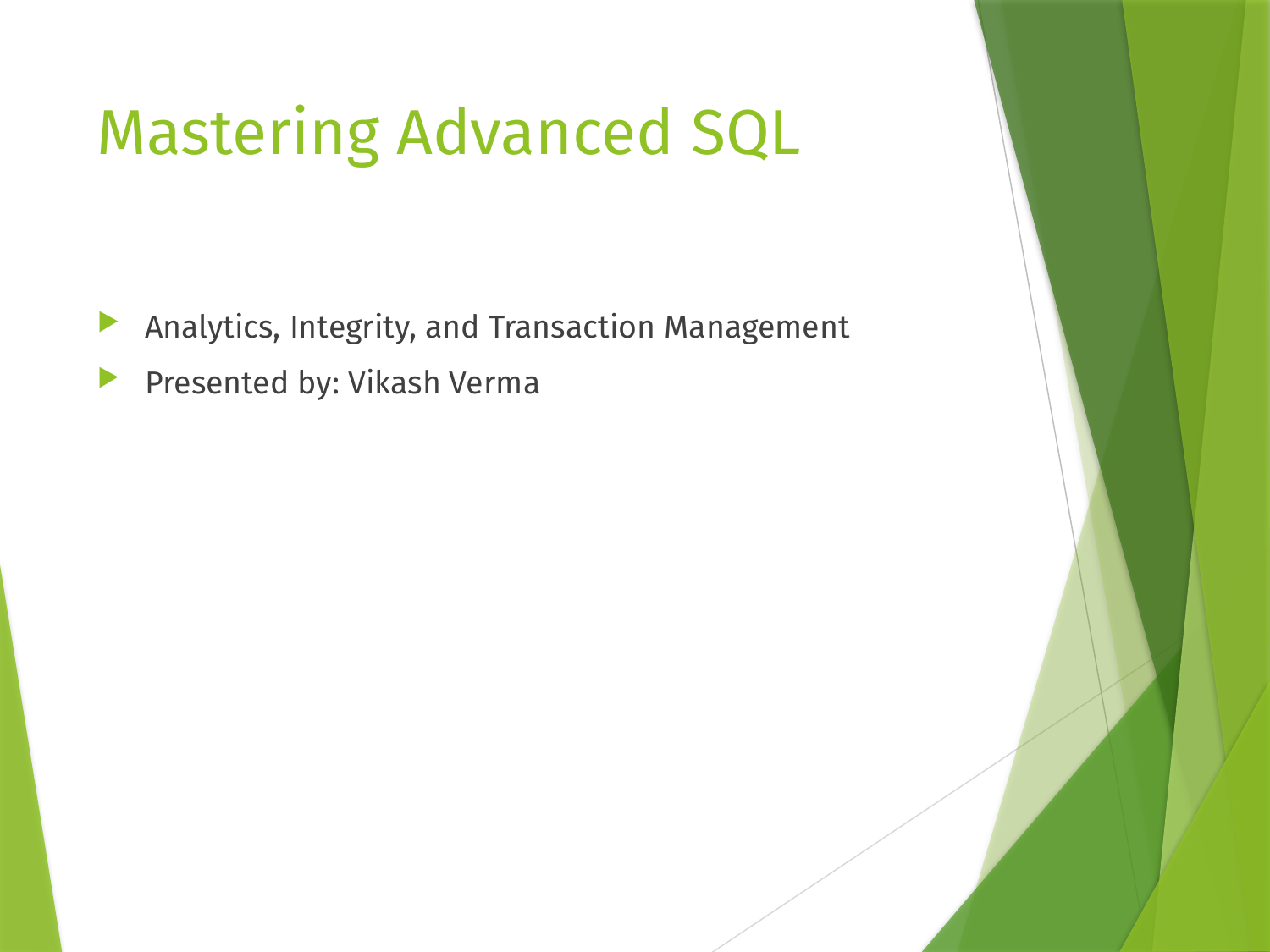

# Mastering Advanced SQL
Analytics, Integrity, and Transaction Management
Presented by: Vikash Verma